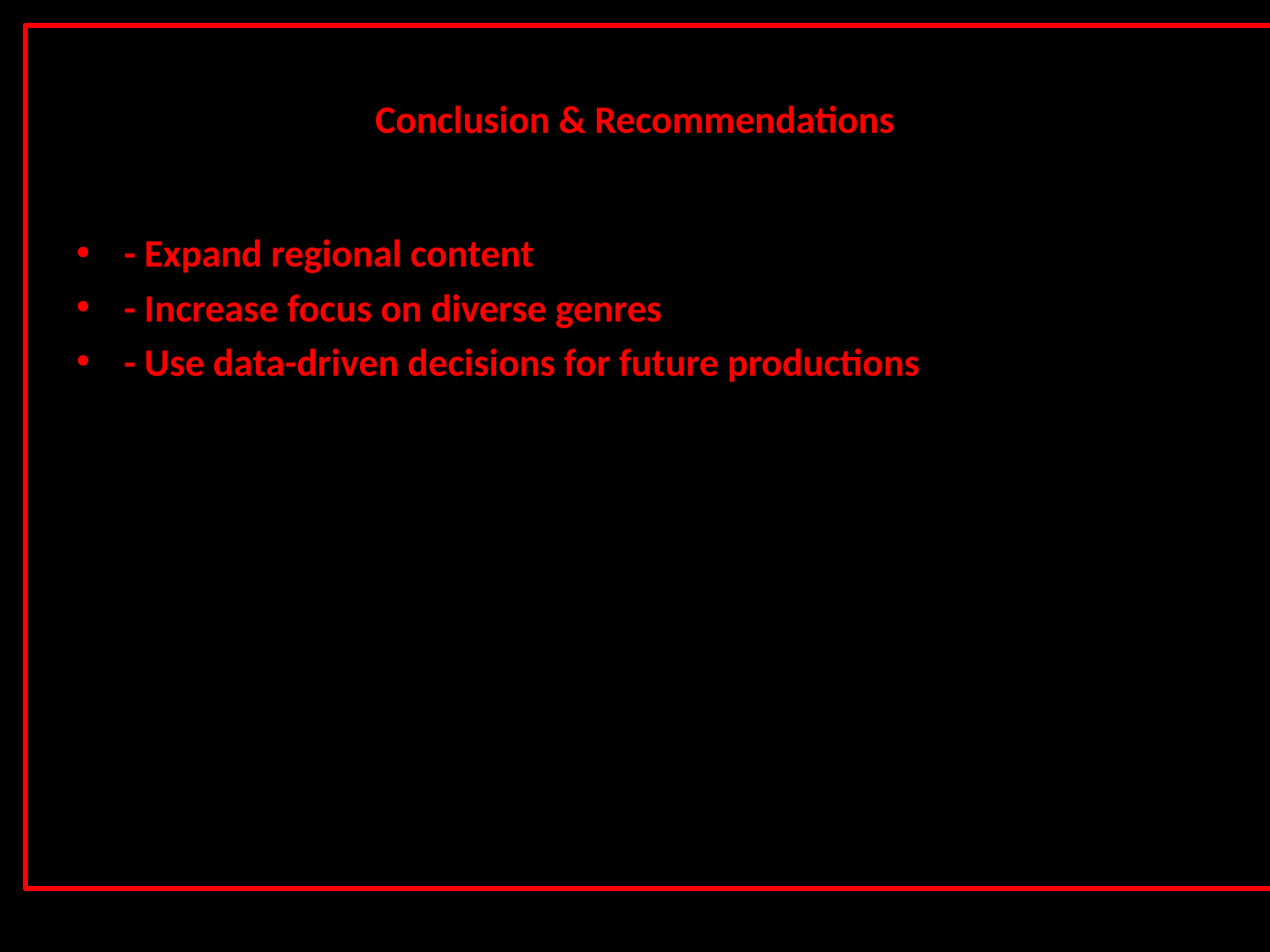

# Conclusion & Recommendations
- Expand regional content
- Increase focus on diverse genres
- Use data-driven decisions for future productions